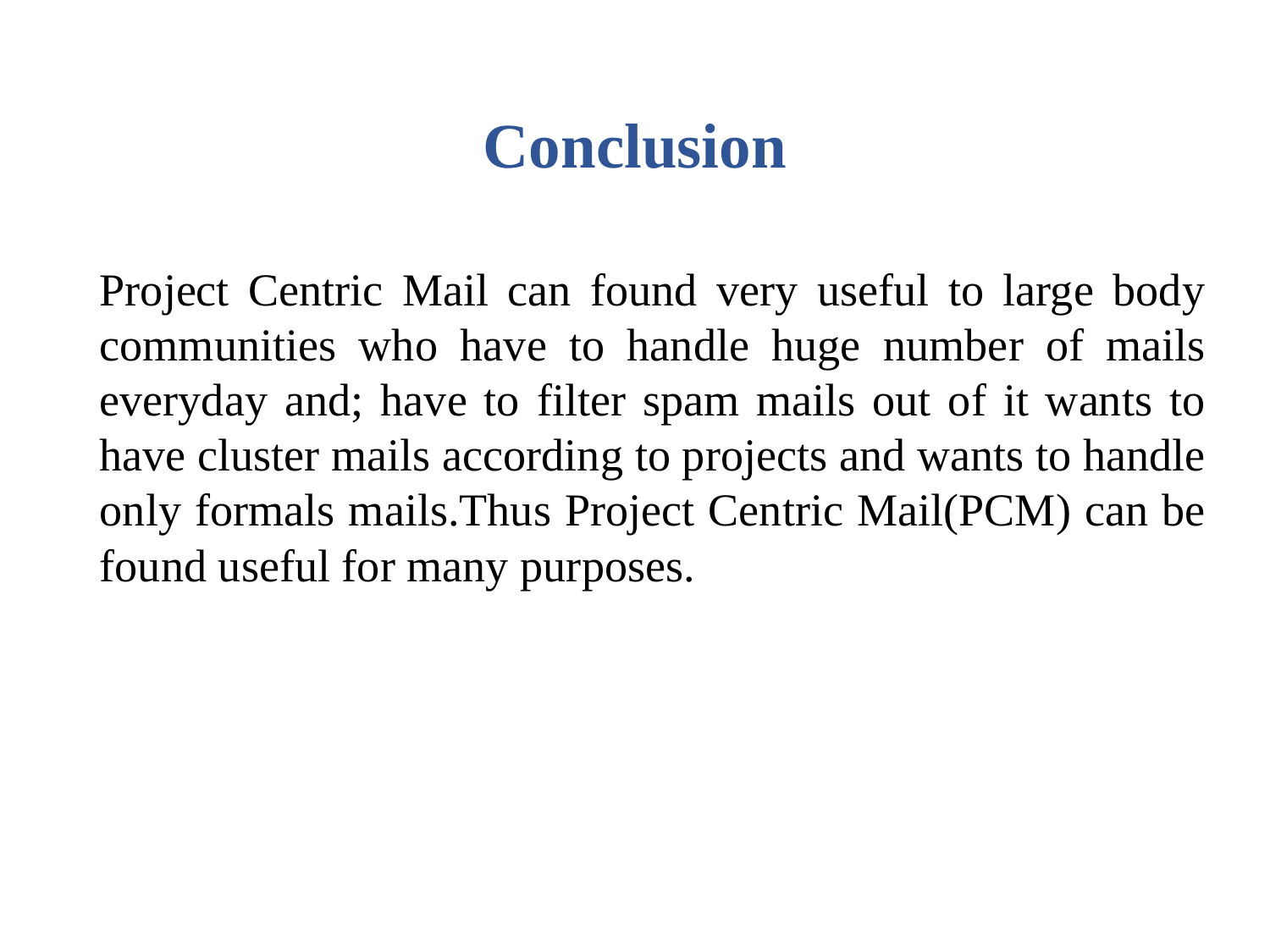

Conclusion
Project Centric Mail can found very useful to large body communities who have to handle huge number of mails everyday and; have to filter spam mails out of it wants to have cluster mails according to projects and wants to handle only formals mails.Thus Project Centric Mail(PCM) can be found useful for many purposes.